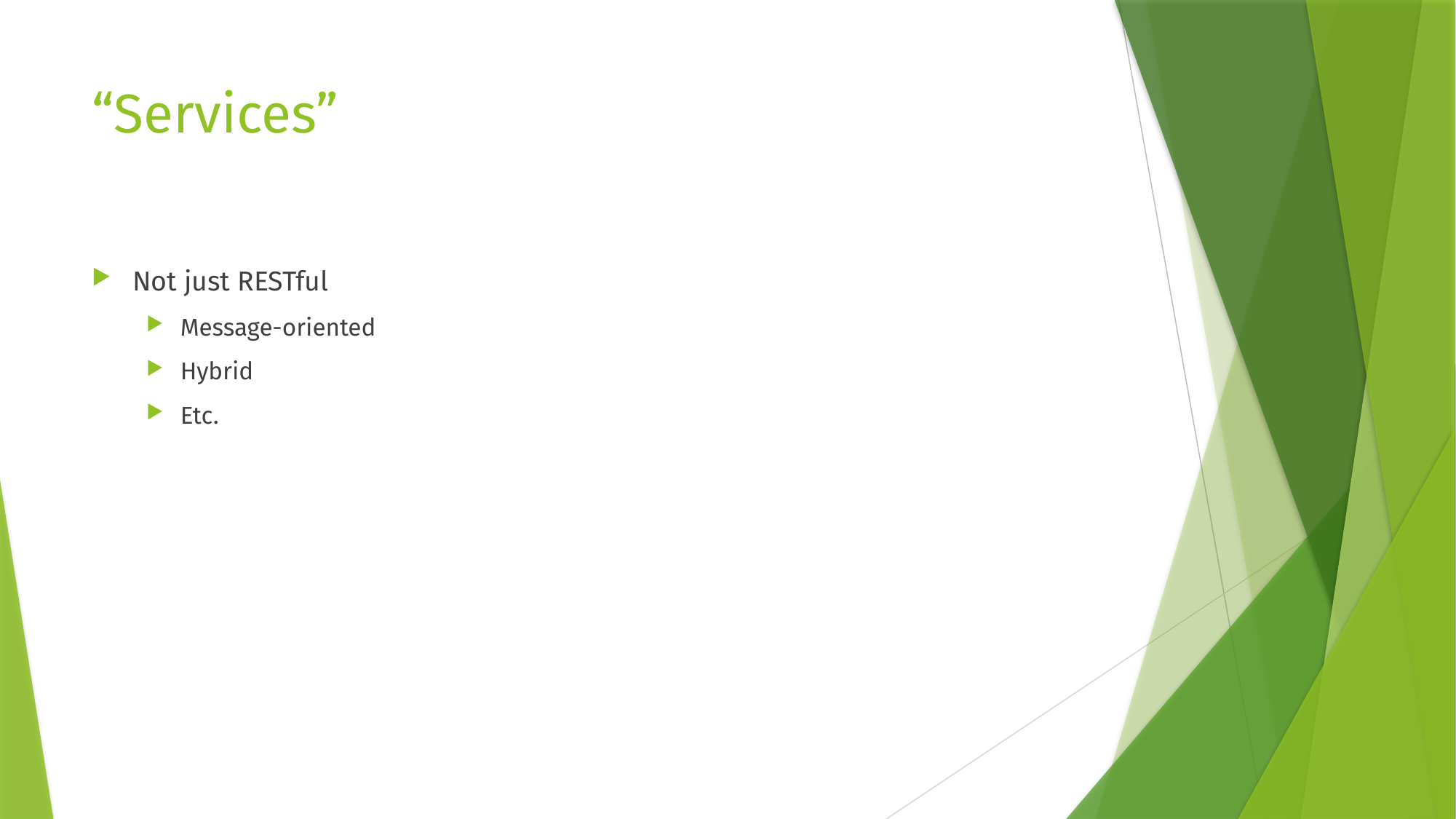

# “Services”
Not just RESTful
Message-oriented
Hybrid
Etc.